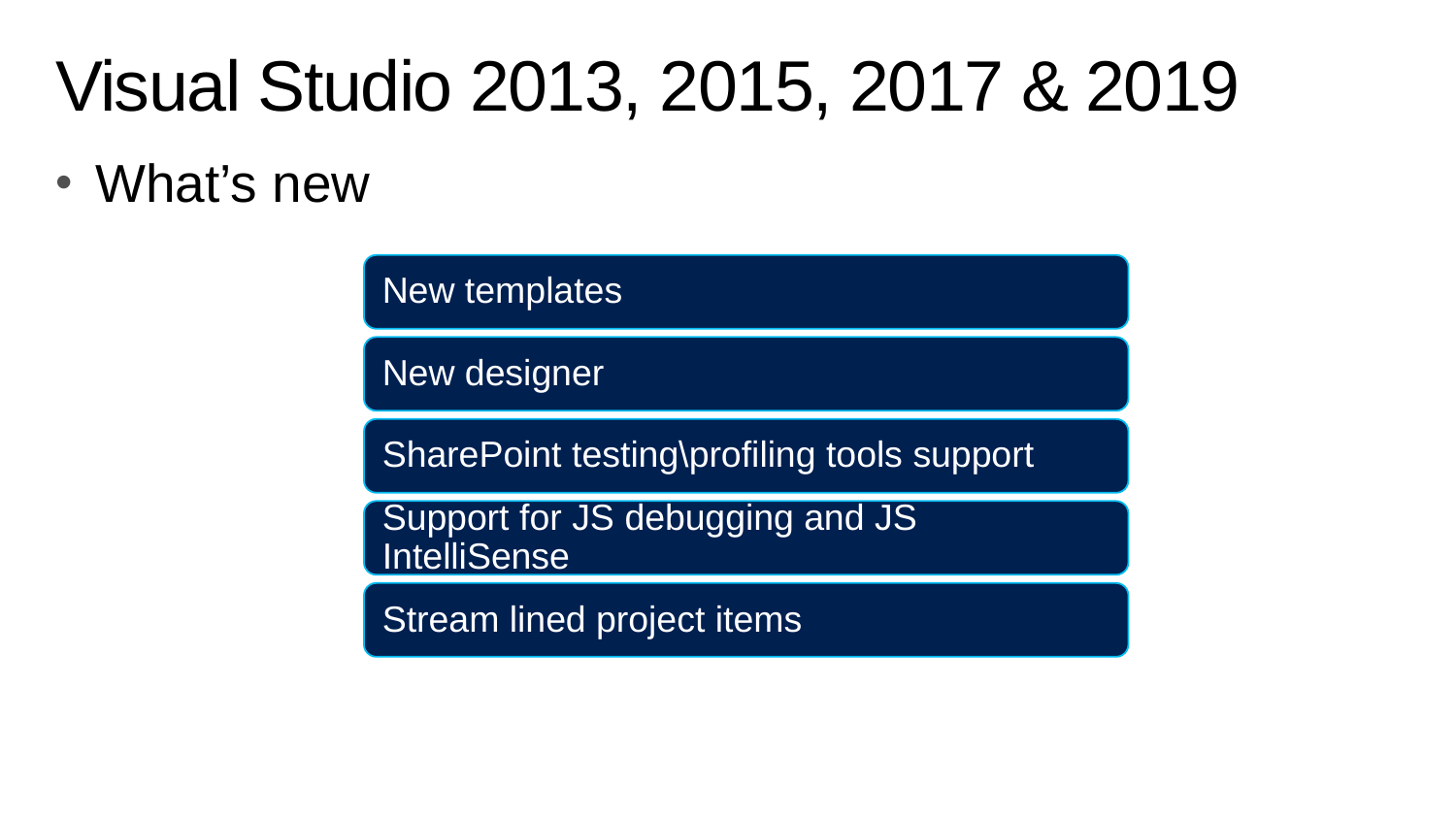

# Visual Studio 2013, 2015, 2017 & 2019
What’s new
New templates
New designer
SharePoint testing\profiling tools support
Support for JS debugging and JS IntelliSense
Stream lined project items